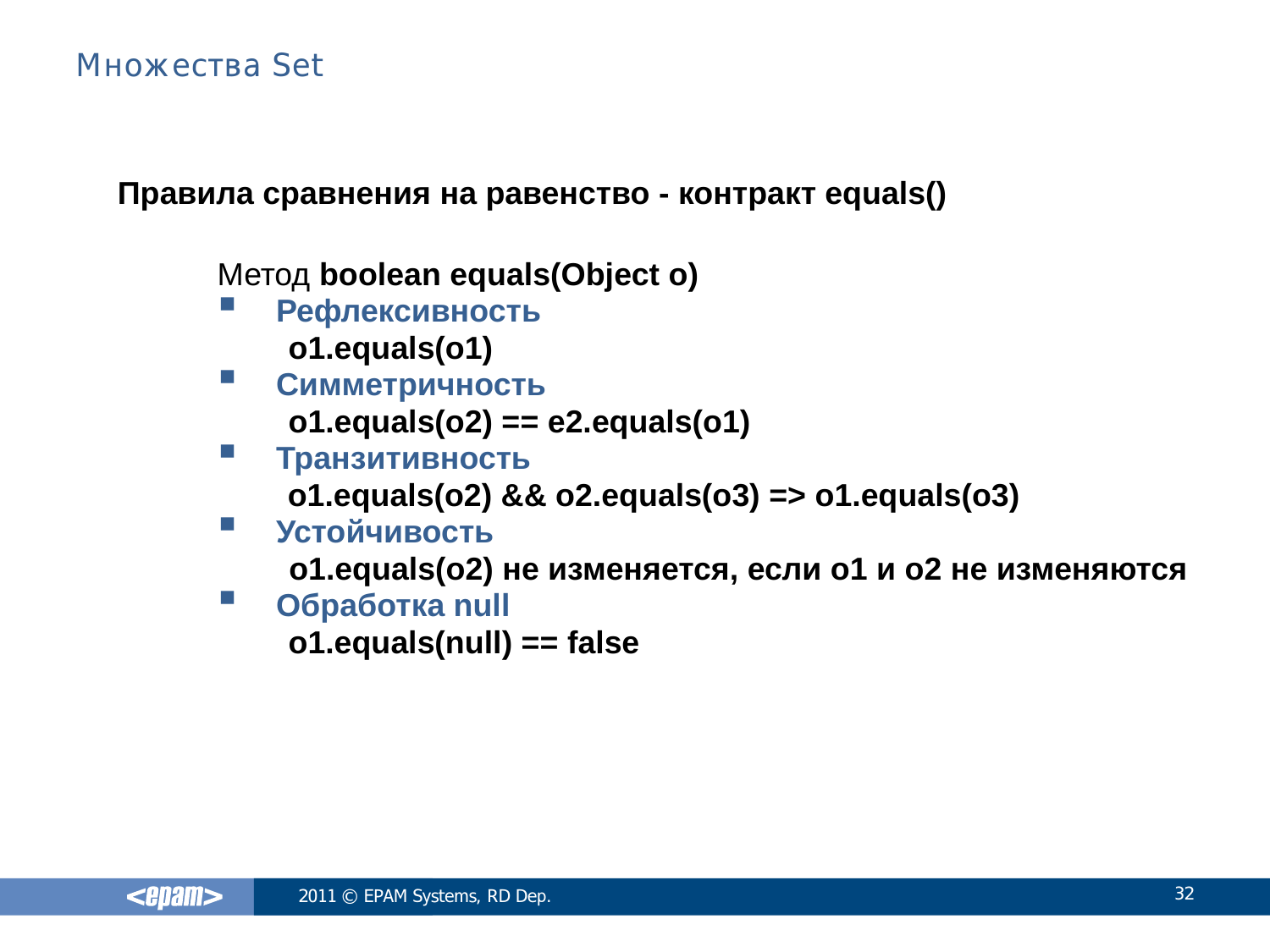

# Множества Set
Правила сравнения на равенство - контракт equals()

Метод boolean equals(Object o)
 Рефлексивность
        o1.equals(o1)
 Симметричность
        o1.equals(o2) == e2.equals(o1)
 Транзитивность
o1.equals(o2) && o2.equals(o3) => o1.equals(o3)
 Устойчивость
                   o1.equals(o2) не изменяется, если o1 и o2 не изменяются
 Обработка null
        o1.equals(null) == false

32
2011 © EPAM Systems, RD Dep.